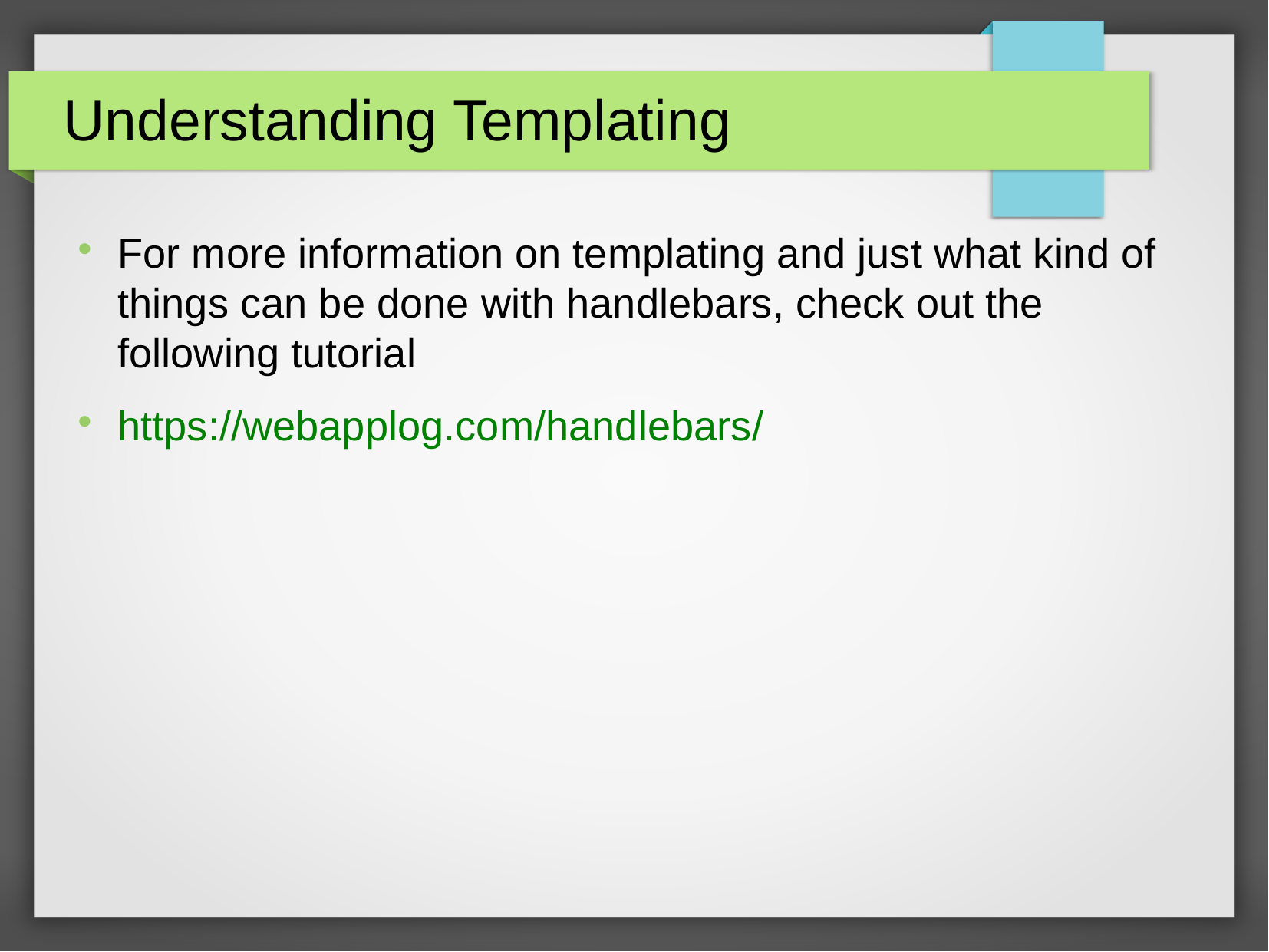

Understanding Templating
For more information on templating and just what kind of things can be done with handlebars, check out the following tutorial
https://webapplog.com/handlebars/